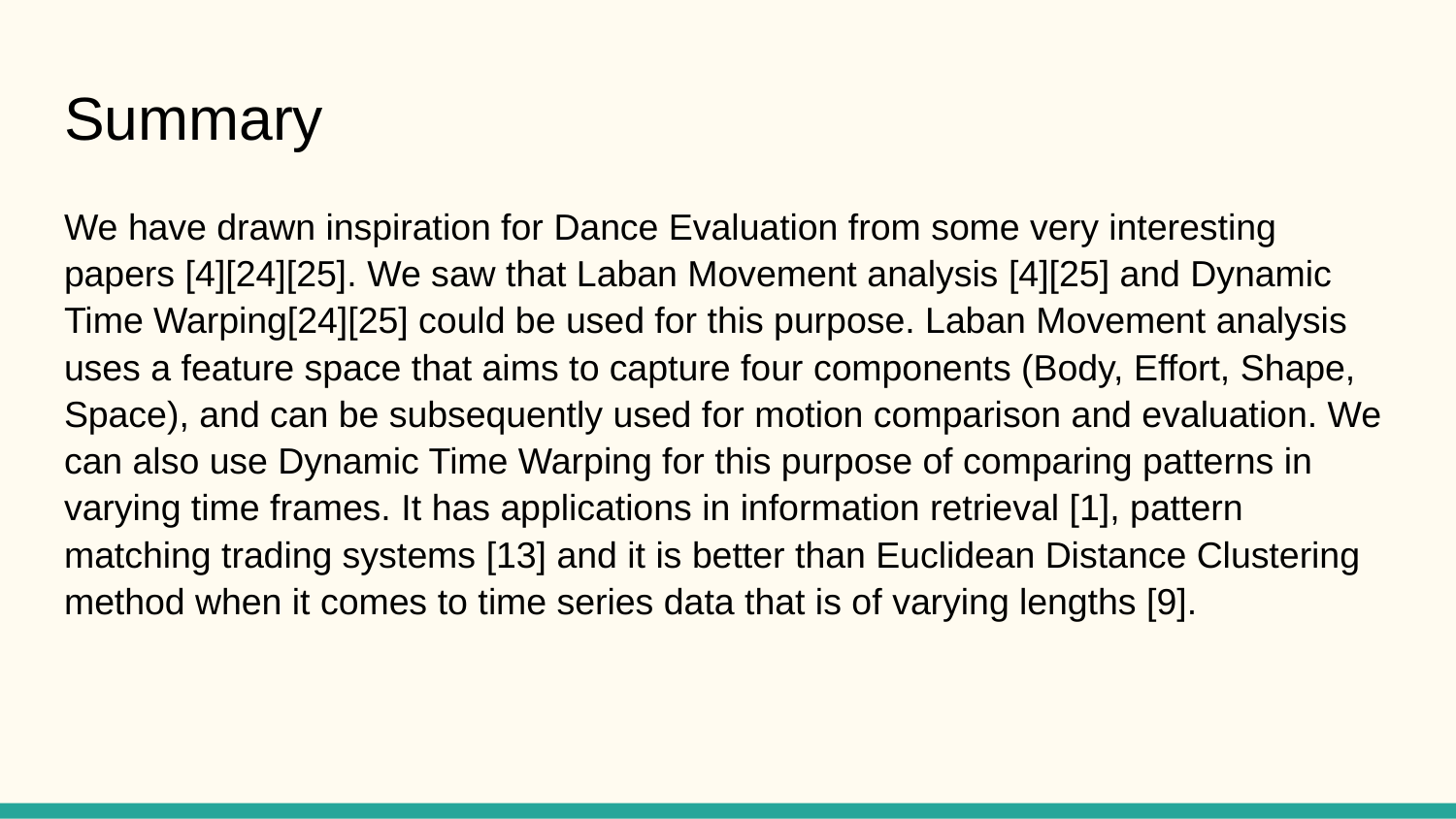

# Summary
We have drawn inspiration for Dance Evaluation from some very interesting papers [4][24][25]. We saw that Laban Movement analysis [4][25] and Dynamic Time Warping[24][25] could be used for this purpose. Laban Movement analysis uses a feature space that aims to capture four components (Body, Effort, Shape, Space), and can be subsequently used for motion comparison and evaluation. We can also use Dynamic Time Warping for this purpose of comparing patterns in varying time frames. It has applications in information retrieval [1], pattern matching trading systems [13] and it is better than Euclidean Distance Clustering method when it comes to time series data that is of varying lengths [9].